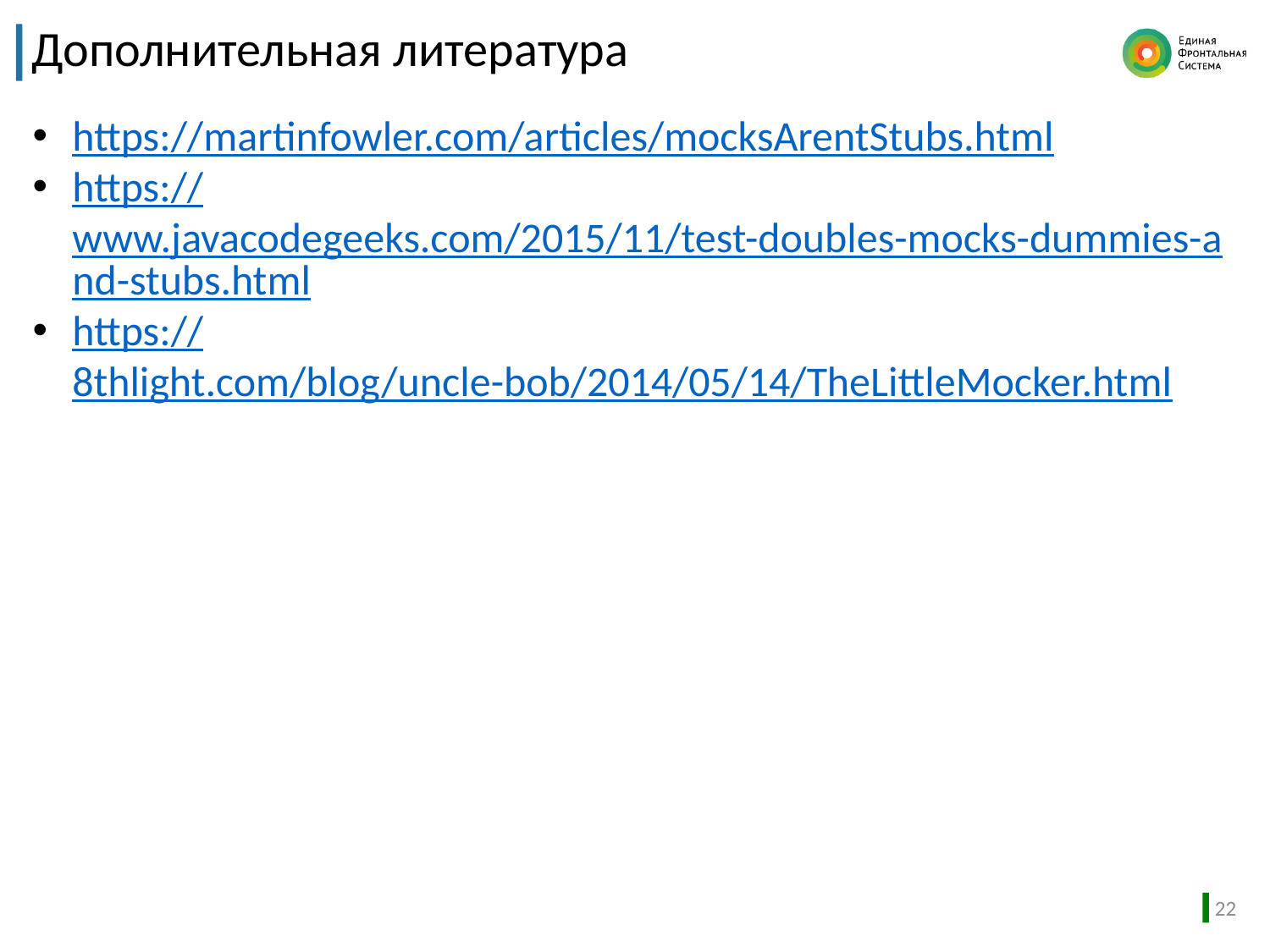

# Дополнительная литература
https://martinfowler.com/articles/mocksArentStubs.html
https://www.javacodegeeks.com/2015/11/test-doubles-mocks-dummies-and-stubs.html
https://8thlight.com/blog/uncle-bob/2014/05/14/TheLittleMocker.html
22